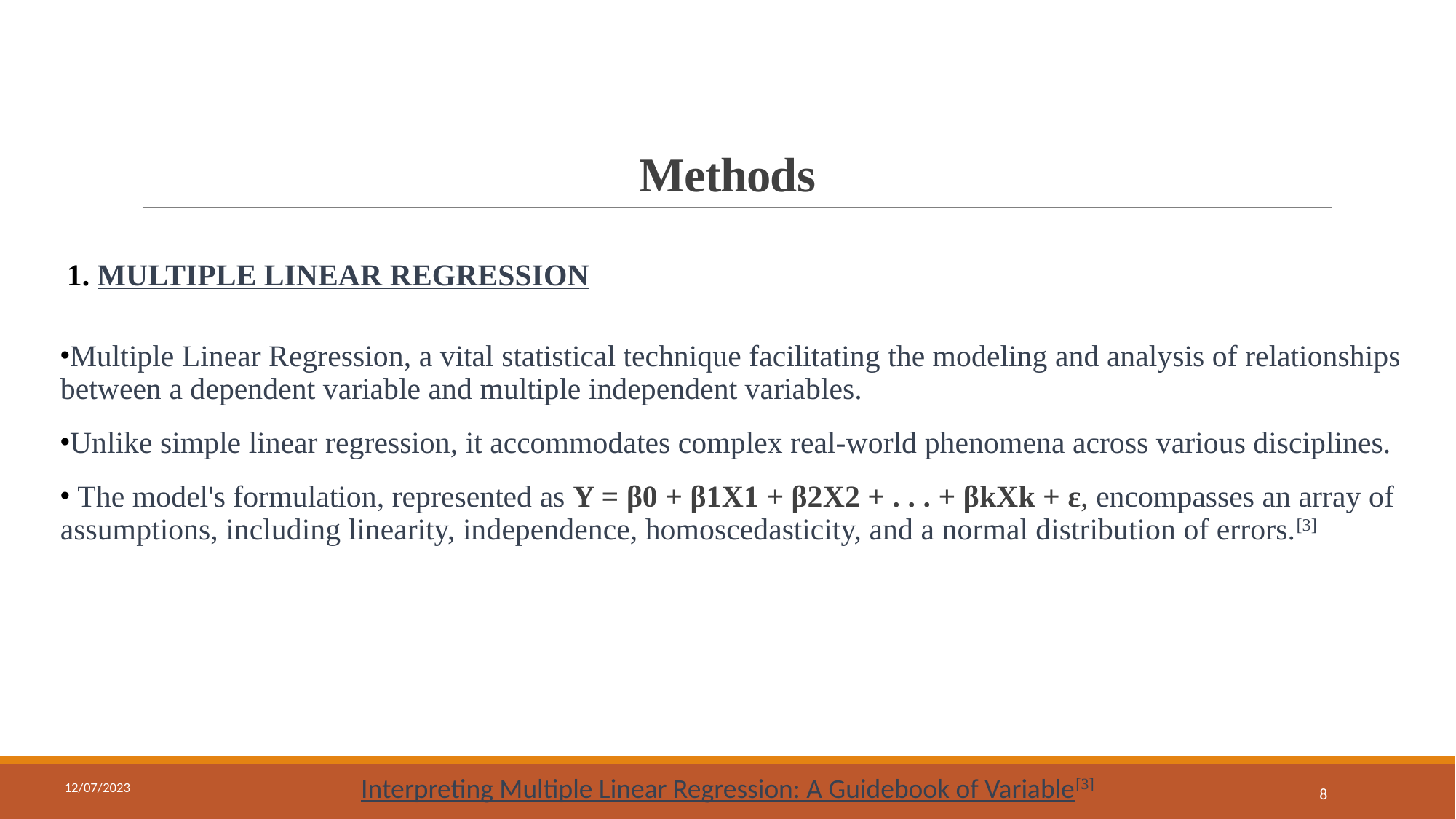

# Methods
1. MULTIPLE LINEAR REGRESSION

Multiple Linear Regression, a vital statistical technique facilitating the modeling and analysis of relationships between a dependent variable and multiple independent variables.
Unlike simple linear regression, it accommodates complex real-world phenomena across various disciplines.
 The model's formulation, represented as Y = β0 + β1X1 + β2X2 + . . . + βkXk + ε, encompasses an array of assumptions, including linearity, independence, homoscedasticity, and a normal distribution of errors.[3]

12/07/2023
Interpreting Multiple Linear Regression: A Guidebook of Variable[3]

8